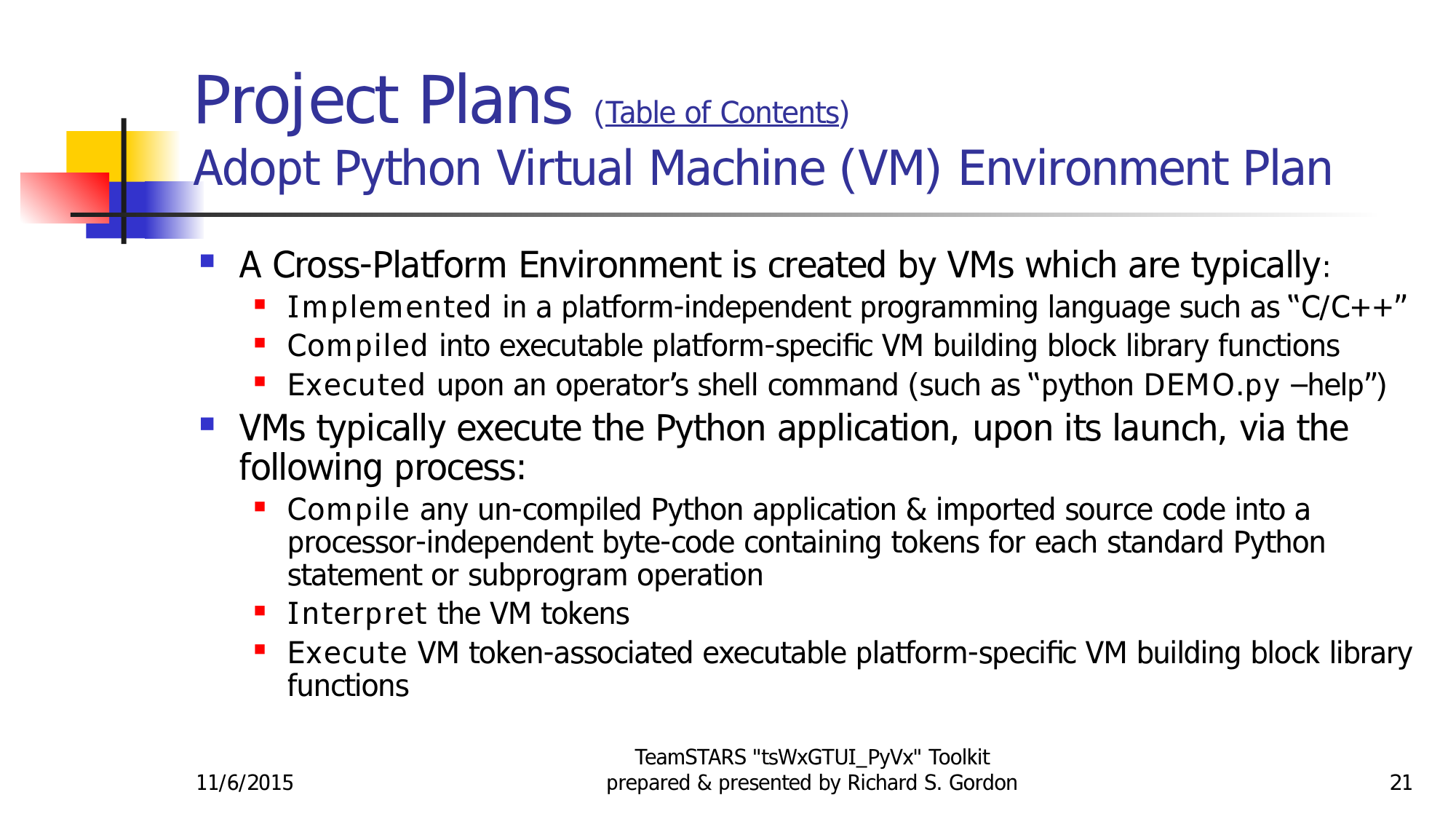

# Project Plans (Table of Contents) Adopt Python Virtual Machine (VM) Environment Plan
A Cross-Platform Environment is created by VMs which are typically:
Implemented in a platform-independent programming language such as “C/C++”
Compiled into executable platform-specific VM building block library functions
Executed upon an operator’s shell command (such as “python DEMO.py –help”)
VMs typically execute the Python application, upon its launch, via the following process:
Compile any un-compiled Python application & imported source code into a processor-independent byte-code containing tokens for each standard Python statement or subprogram operation
Interpret the VM tokens
Execute VM token-associated executable platform-specific VM building block library functions
11/6/2015
TeamSTARS "tsWxGTUI_PyVx" Toolkit prepared & presented by Richard S. Gordon
21